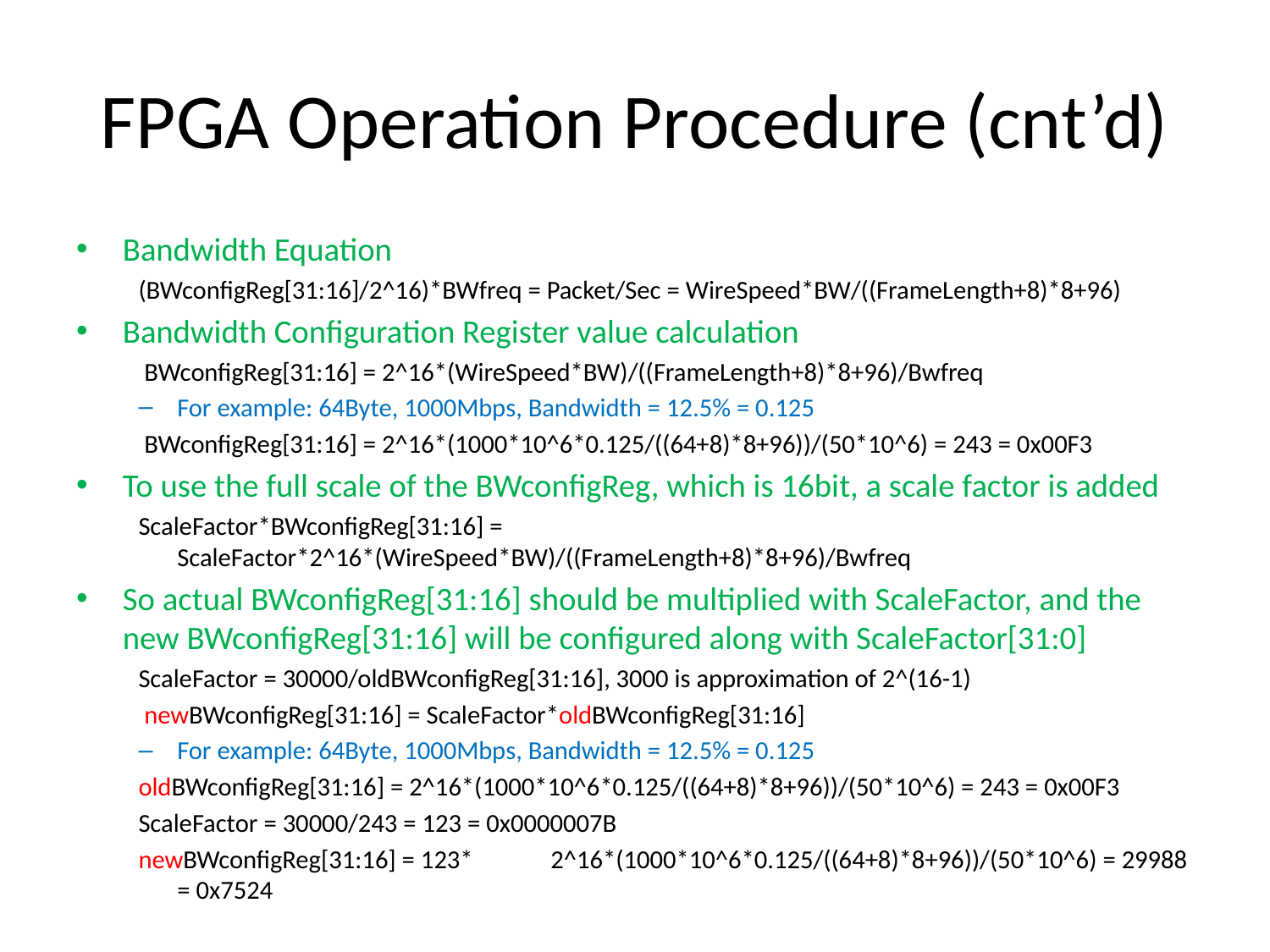

# FPGA Operation Procedure (cnt’d)
Bandwidth Equation
(BWconfigReg[31:16]/2^16)*BWfreq = Packet/Sec = WireSpeed*BW/((FrameLength+8)*8+96)
Bandwidth Configuration Register value calculation
 BWconfigReg[31:16] = 2^16*(WireSpeed*BW)/((FrameLength+8)*8+96)/Bwfreq
For example: 64Byte, 1000Mbps, Bandwidth = 12.5% = 0.125
 BWconfigReg[31:16] = 2^16*(1000*10^6*0.125/((64+8)*8+96))/(50*10^6) = 243 = 0x00F3
To use the full scale of the BWconfigReg, which is 16bit, a scale factor is added
ScaleFactor*BWconfigReg[31:16] = ScaleFactor*2^16*(WireSpeed*BW)/((FrameLength+8)*8+96)/Bwfreq
So actual BWconfigReg[31:16] should be multiplied with ScaleFactor, and the new BWconfigReg[31:16] will be configured along with ScaleFactor[31:0]
ScaleFactor = 30000/oldBWconfigReg[31:16], 3000 is approximation of 2^(16-1)
 newBWconfigReg[31:16] = ScaleFactor*oldBWconfigReg[31:16]
For example: 64Byte, 1000Mbps, Bandwidth = 12.5% = 0.125
oldBWconfigReg[31:16] = 2^16*(1000*10^6*0.125/((64+8)*8+96))/(50*10^6) = 243 = 0x00F3
ScaleFactor = 30000/243 = 123 = 0x0000007B
newBWconfigReg[31:16] = 123* 						2^16*(1000*10^6*0.125/((64+8)*8+96))/(50*10^6) = 29988 = 0x7524